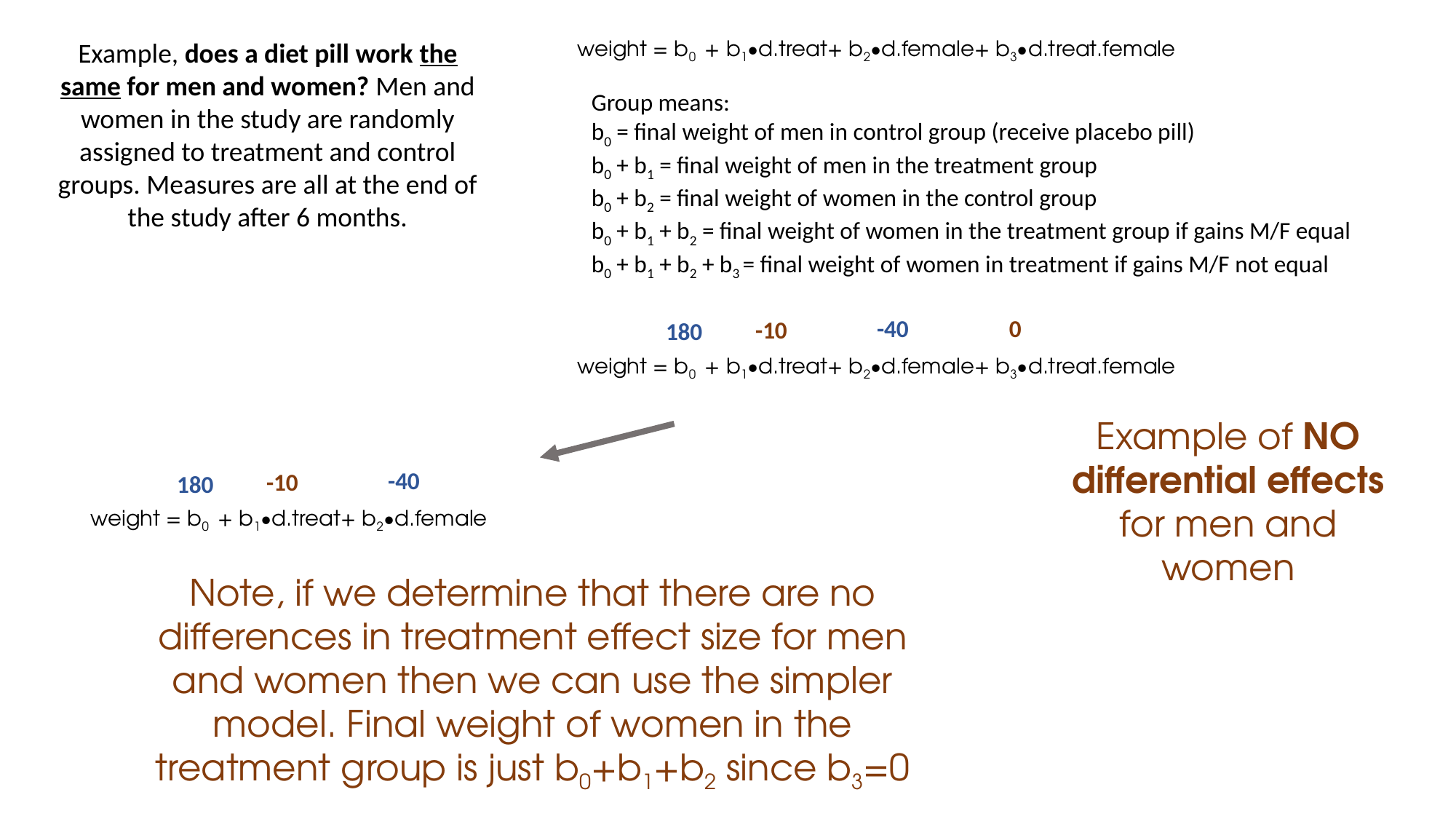

Example, does a diet pill work the same for men and women? Men and women in the study are randomly assigned to treatment and control groups. Measures are all at the end of the study after 6 months.
weight = b0  + b1∙d.treat+ b2∙d.female+ b3∙d.treat.female
Group means:
b0 = final weight of men in control group (receive placebo pill)
b0 + b1 = final weight of men in the treatment group
b0 + b2 = final weight of women in the control group
b0 + b1 + b2 = final weight of women in the treatment group if gains M/F equal
b0 + b1 + b2 + b3 = final weight of women in treatment if gains M/F not equal

-40
0
-10
180
weight = b0  + b1∙d.treat+ b2∙d.female+ b3∙d.treat.female
Example of NO differential effects for men and women
-40
-10
180
weight = b0  + b1∙d.treat+ b2∙d.female
Note, if we determine that there are no differences in treatment effect size for men and women then we can use the simpler model. Final weight of women in the treatment group is just b0+b1+b2 since b3=0